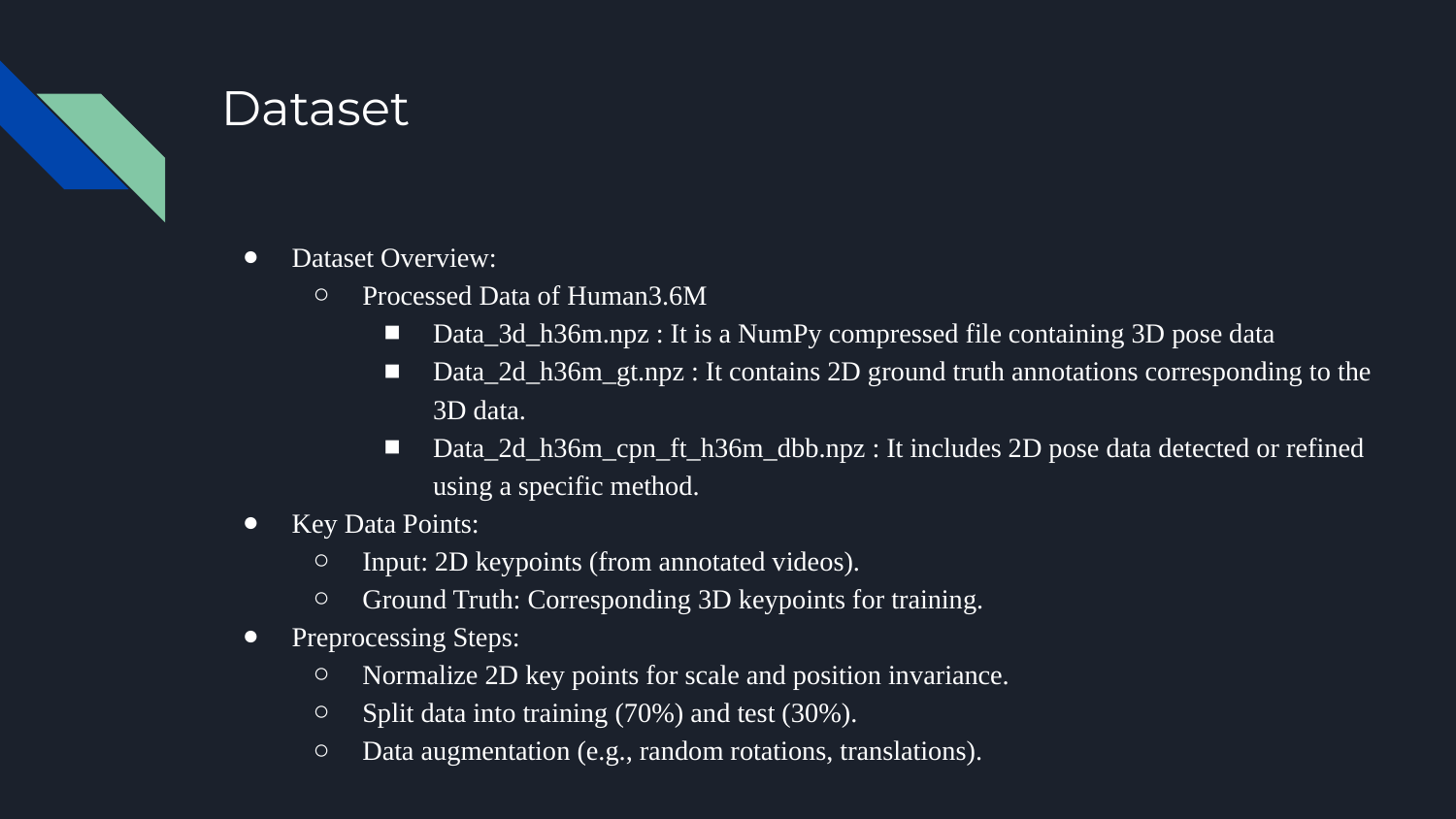

# Dataset
Dataset Overview:
Processed Data of Human3.6M
Data_3d_h36m.npz : It is a NumPy compressed file containing 3D pose data
Data_2d_h36m_gt.npz : It contains 2D ground truth annotations corresponding to the 3D data.
Data_2d_h36m_cpn_ft_h36m_dbb.npz : It includes 2D pose data detected or refined using a specific method.
Key Data Points:
Input: 2D keypoints (from annotated videos).
Ground Truth: Corresponding 3D keypoints for training.
Preprocessing Steps:
Normalize 2D key points for scale and position invariance.
Split data into training (70%) and test (30%).
Data augmentation (e.g., random rotations, translations).